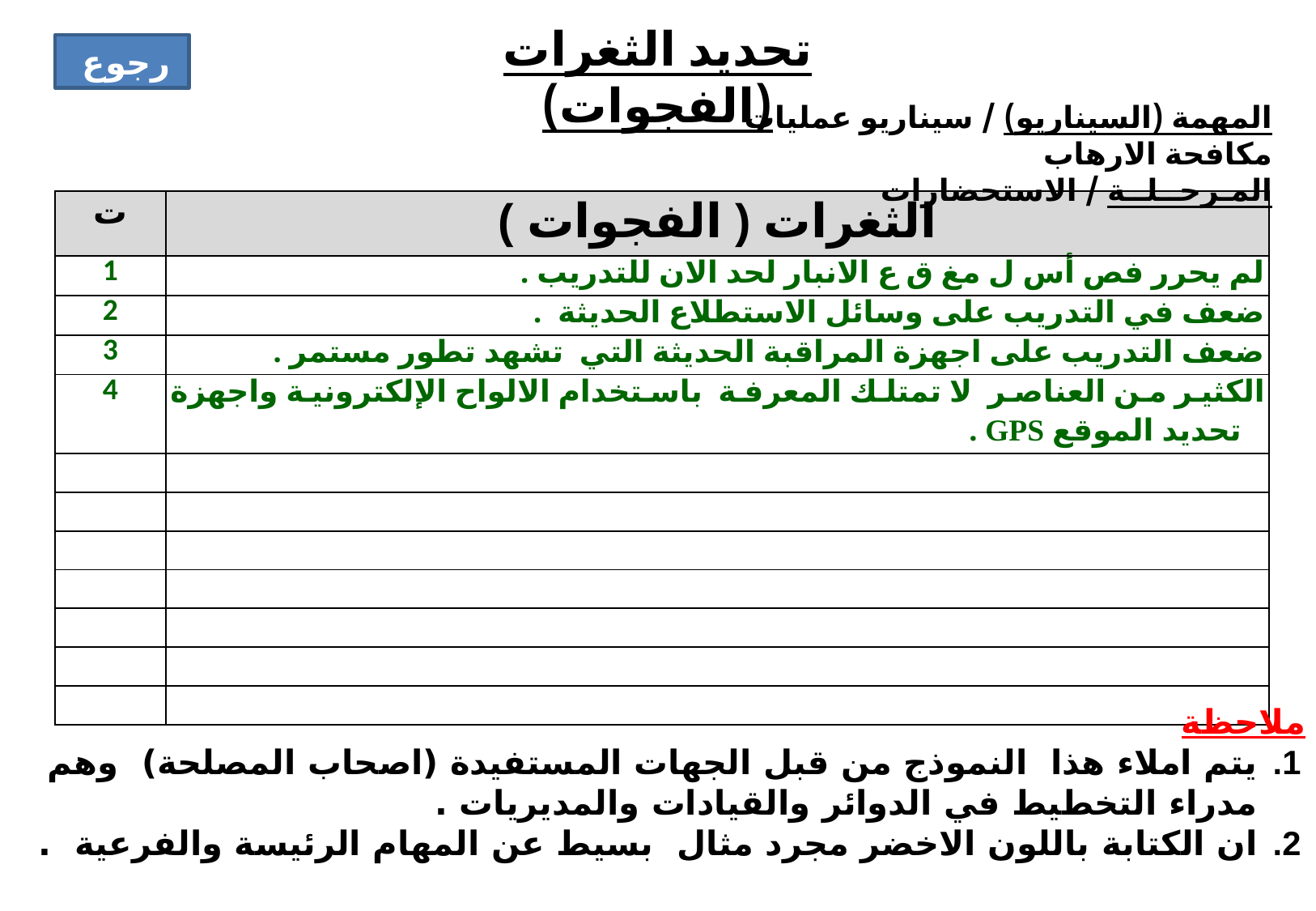

تحديد الثغرات (الفجوات)

رجوع
المهمة (السيناريو) / سيناريو عمليات مكافحة الارهاب
المـرحــلــة / الاستحضارات
| ت | الثغرات ( الفجوات ) |
| --- | --- |
| 1 | لم يحرر فص أس ل مغ ق ع الانبار لحد الان للتدريب . |
| 2 | ضعف في التدريب على وسائل الاستطلاع الحديثة . |
| 3 | ضعف التدريب على اجهزة المراقبة الحديثة التي تشهد تطور مستمر . |
| 4 | الكثير من العناصر لا تمتلك المعرفة باستخدام الالواح الإلكترونية واجهزة تحديد الموقع GPS . |
|  |  |
|  |  |
|  |  |
|  |  |
|  |  |
|  |  |
|  |  |
ملاحظة
يتم املاء هذا  النموذج من قبل الجهات المستفيدة (اصحاب المصلحة)  وهم مدراء التخطيط في الدوائر والقيادات والمديريات .
ان الكتابة باللون الاخضر مجرد مثال  بسيط عن المهام الرئيسة والفرعية  .